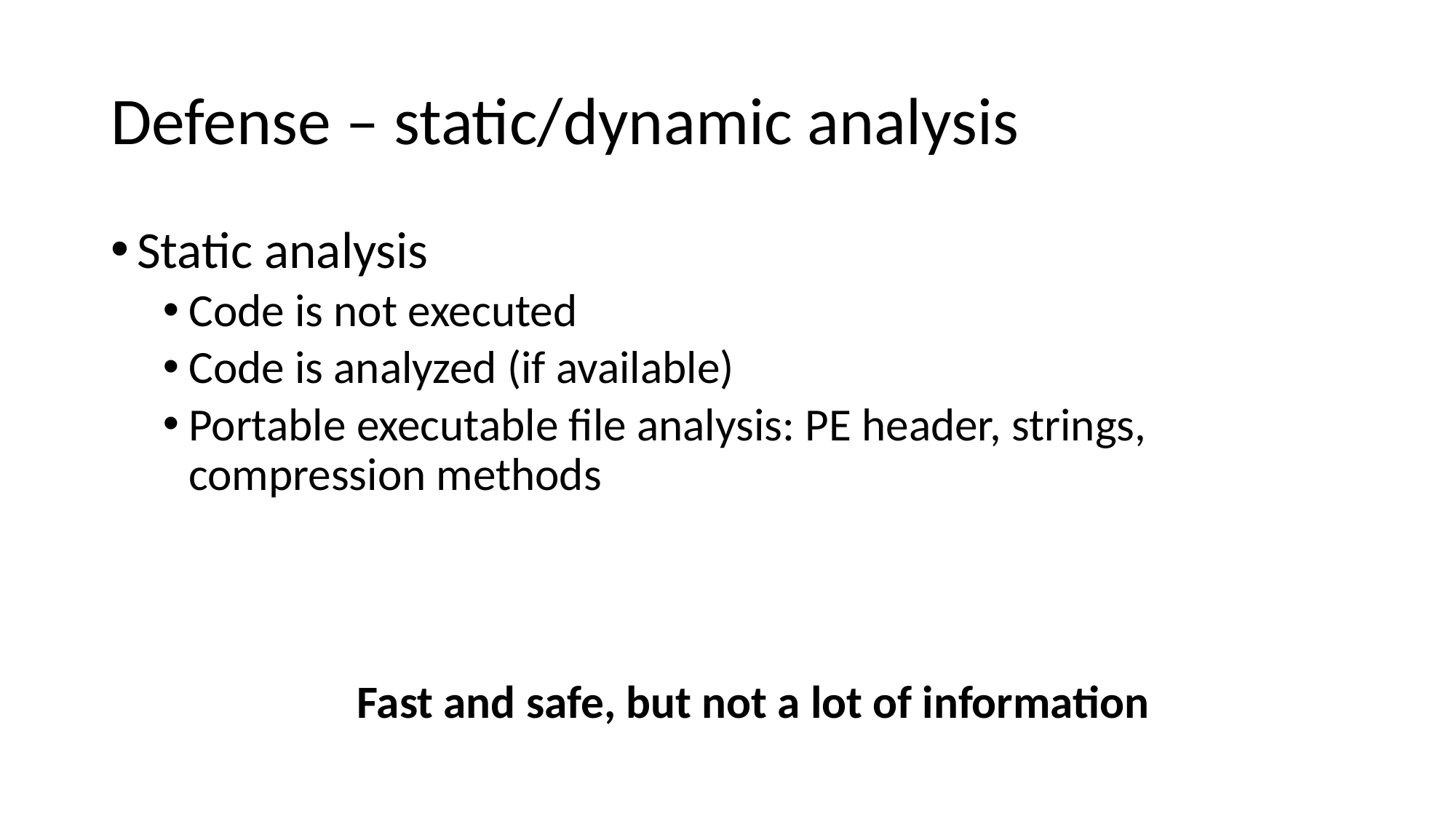

# Defense – static/dynamic analysis
Static analysis
Code is not executed
Code is analyzed (if available)
Portable executable file analysis: PE header, strings, compression methods

Fast and safe, but not a lot of information